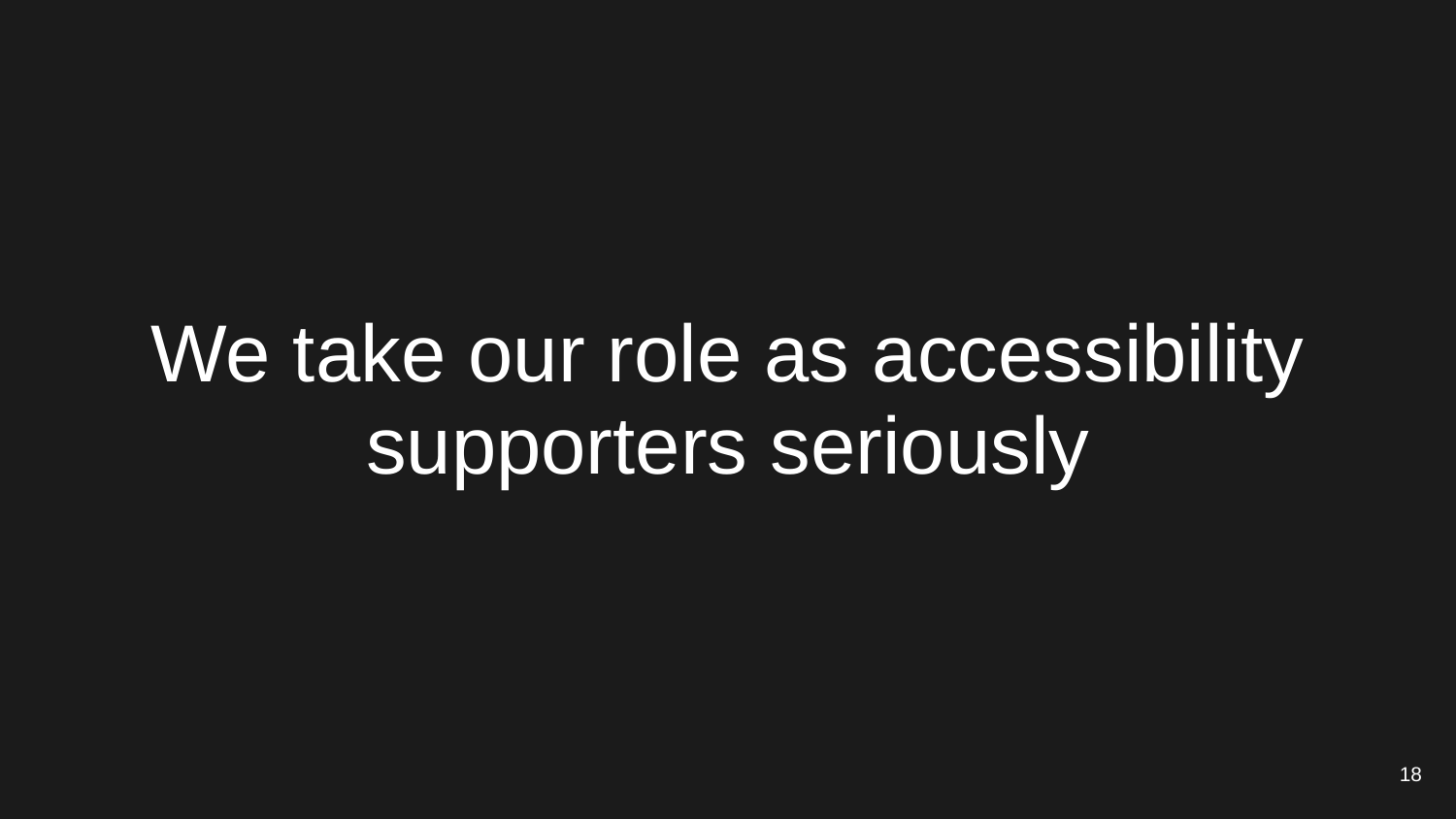

# We take our role as accessibility supporters seriously
18